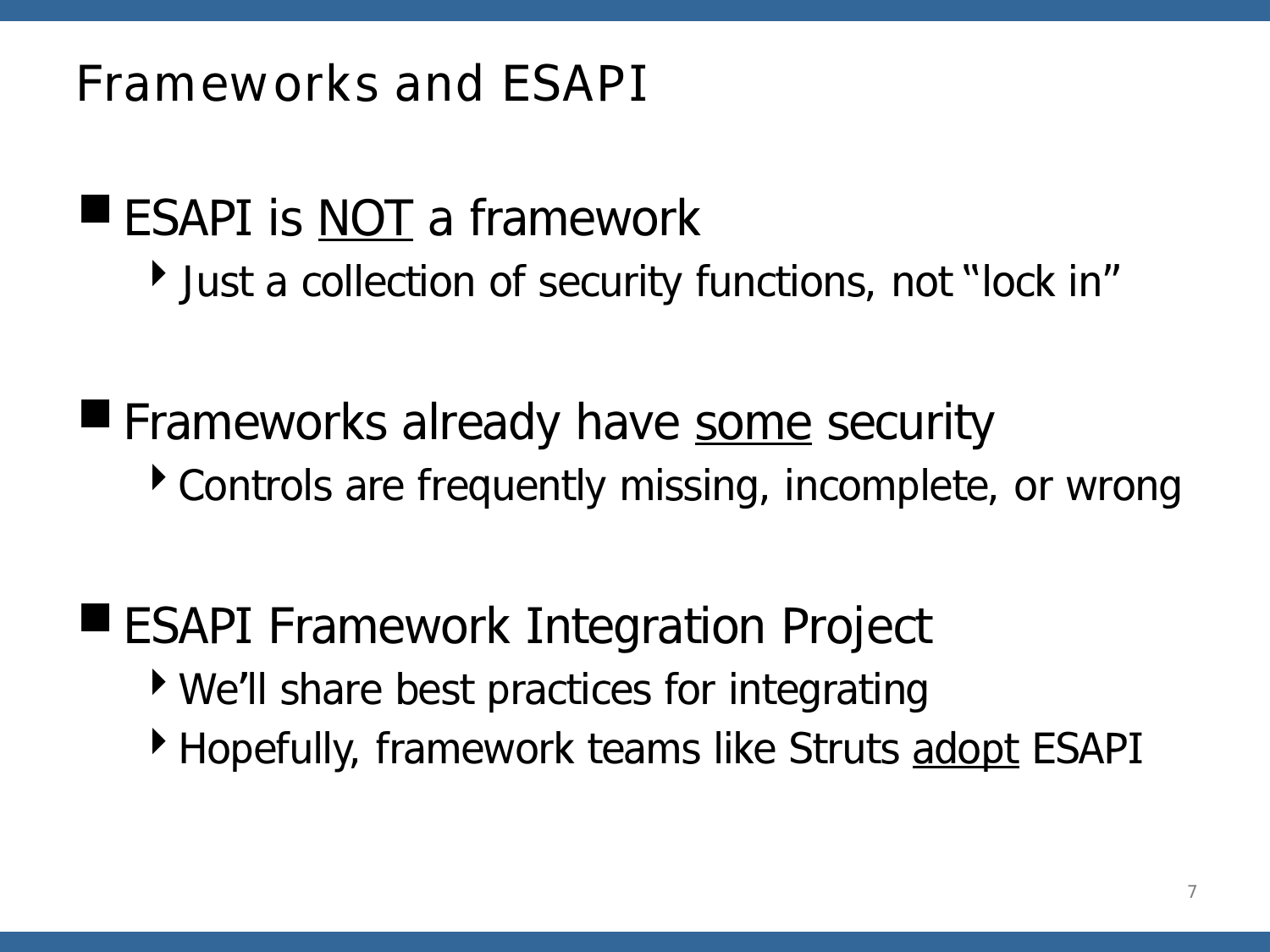

# Frameworks and ESAPI
ESAPI is NOT a framework
Just a collection of security functions, not “lock in”

Frameworks already have some security
Controls are frequently missing, incomplete, or wrong

ESAPI Framework Integration Project
We’ll share best practices for integrating
Hopefully, framework teams like Struts adopt ESAPI
7